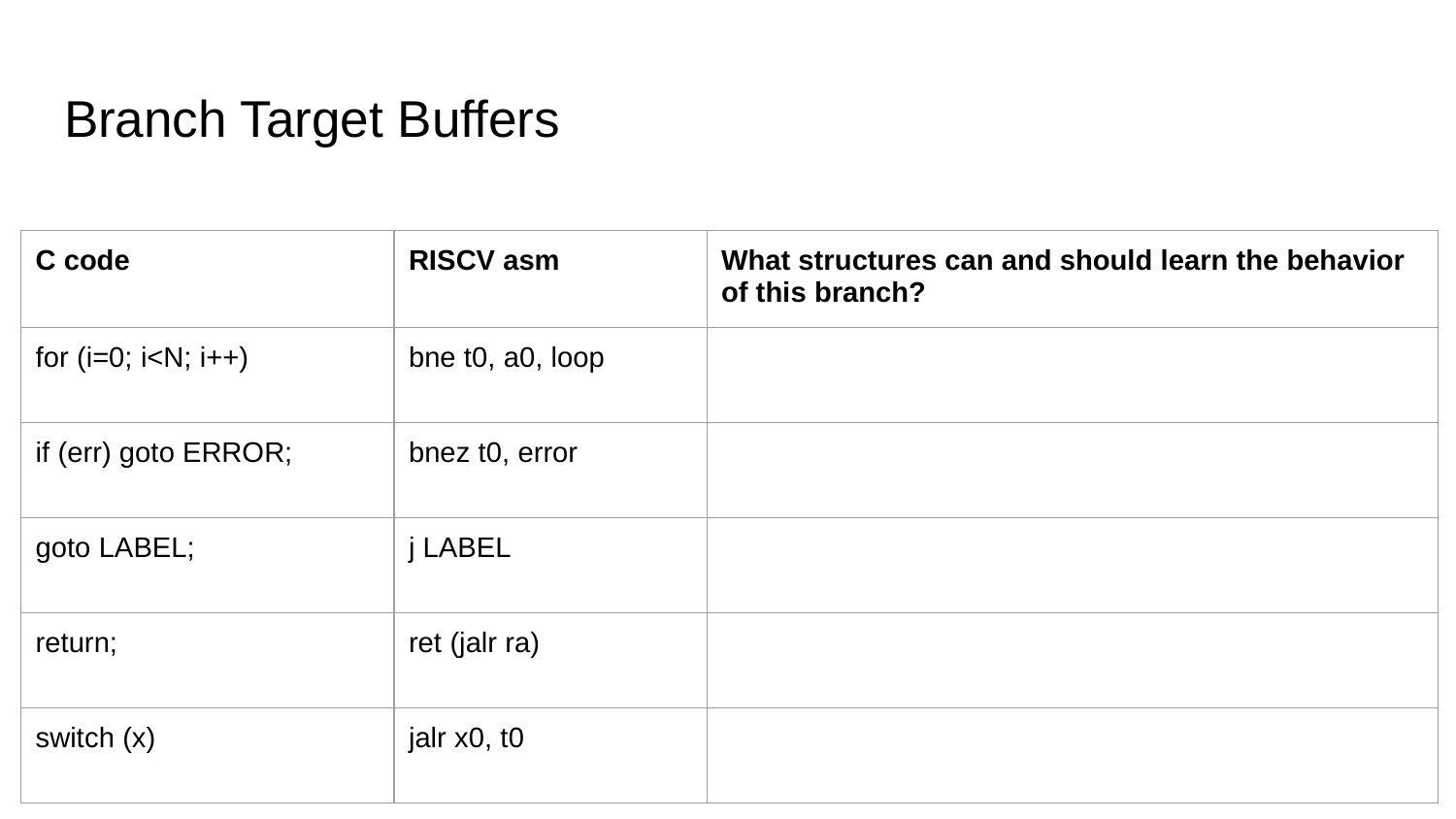

# Branch Target Buffers
| C code | RISCV asm | What structures can and should learn the behavior of this branch? |
| --- | --- | --- |
| for (i=0; i<N; i++) | bne t0, a0, loop |  |
| if (err) goto ERROR; | bnez t0, error |  |
| goto LABEL; | j LABEL |  |
| return; | ret (jalr ra) |  |
| switch (x) | jalr x0, t0 |  |